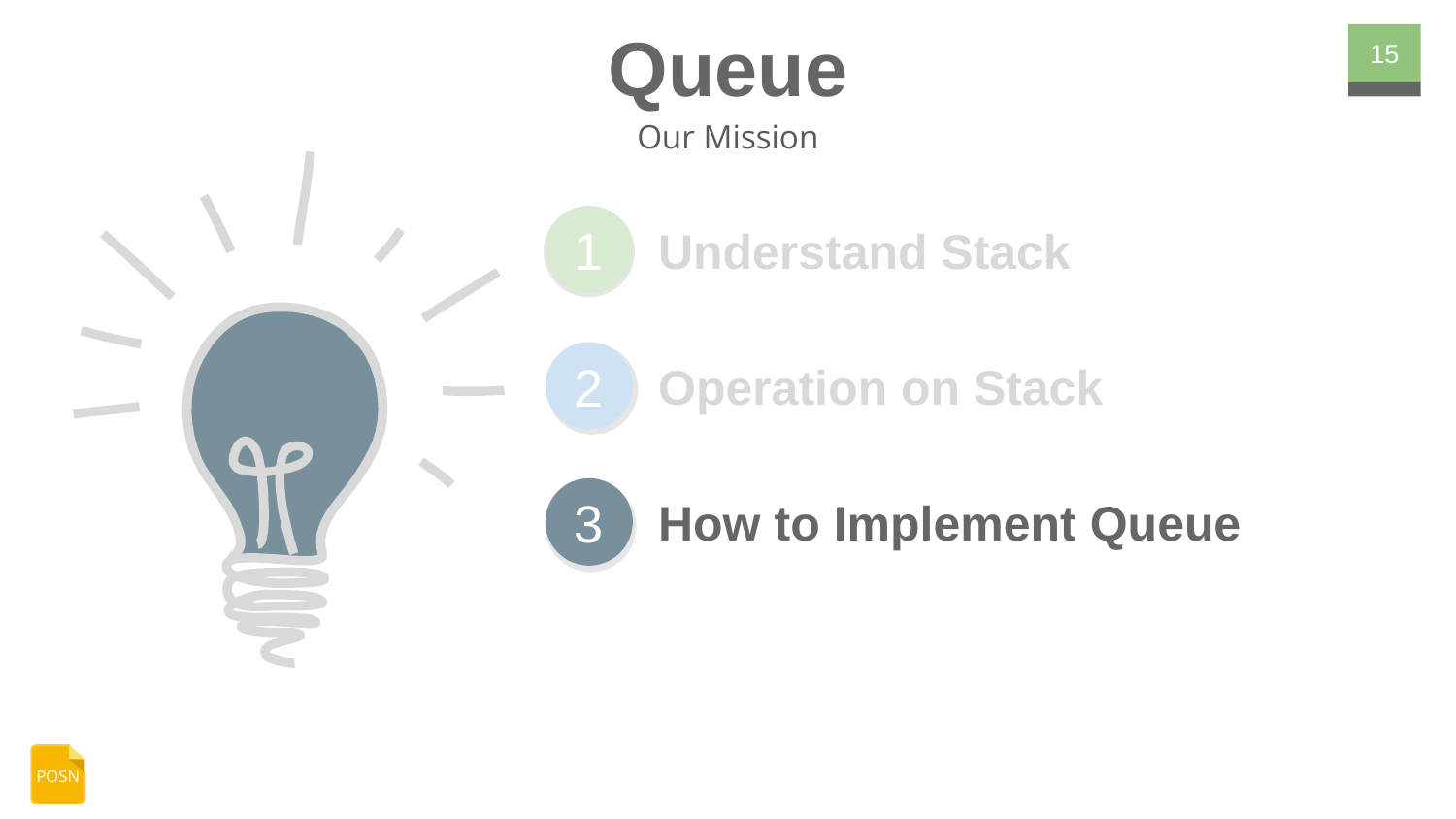

# Queue
15
Our Mission

Understand Stack
1

Operation on Stack

2

How to Implement Queue

3